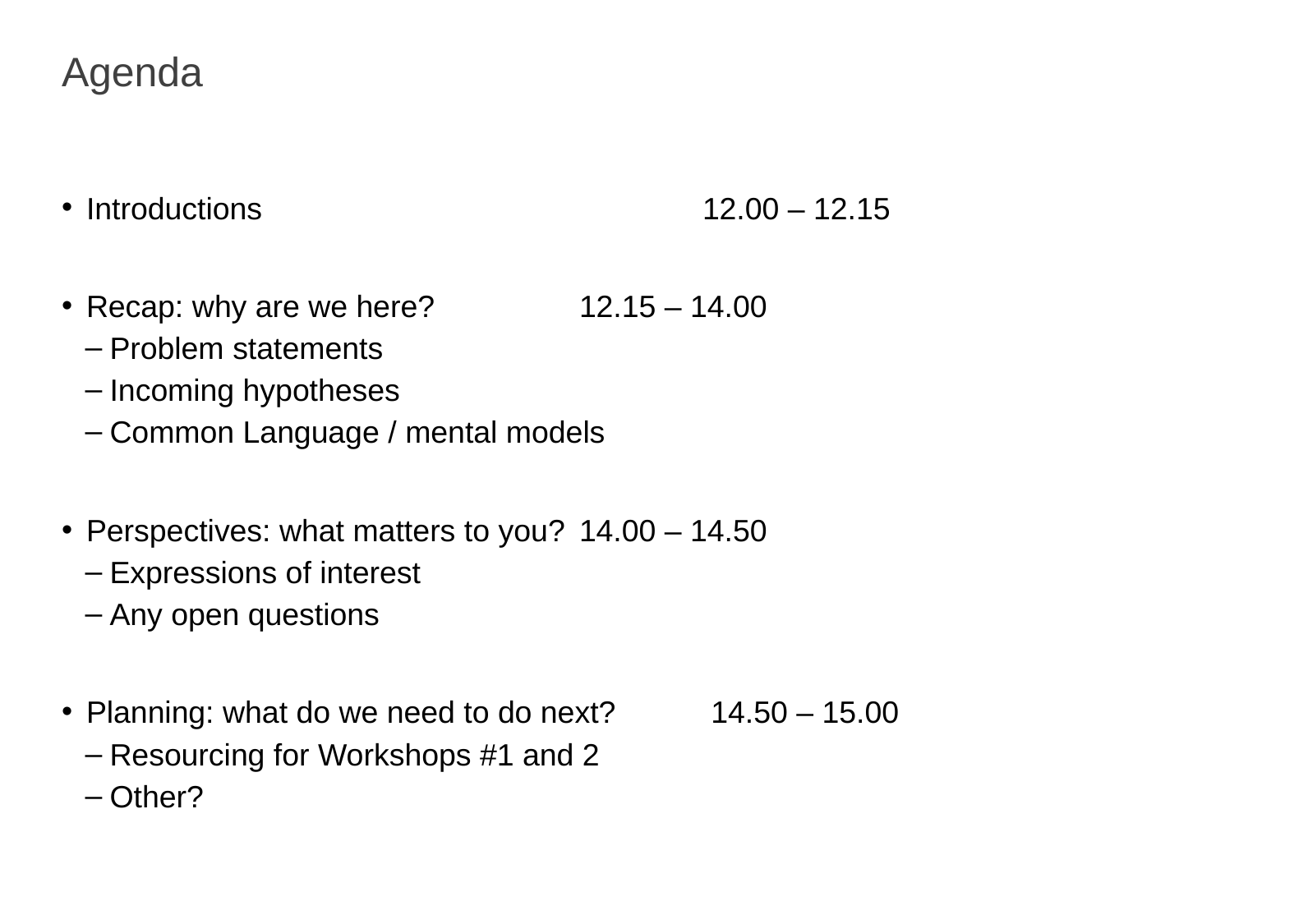

# Agenda
Introductions				12.00 – 12.15

Recap: why are we here?		12.15 – 14.00
Problem statements
Incoming hypotheses
Common Language / mental models

Perspectives: what matters to you?	14.00 – 14.50
Expressions of interest
Any open questions

Planning: what do we need to do next?	 14.50 – 15.00
Resourcing for Workshops #1 and 2
Other?